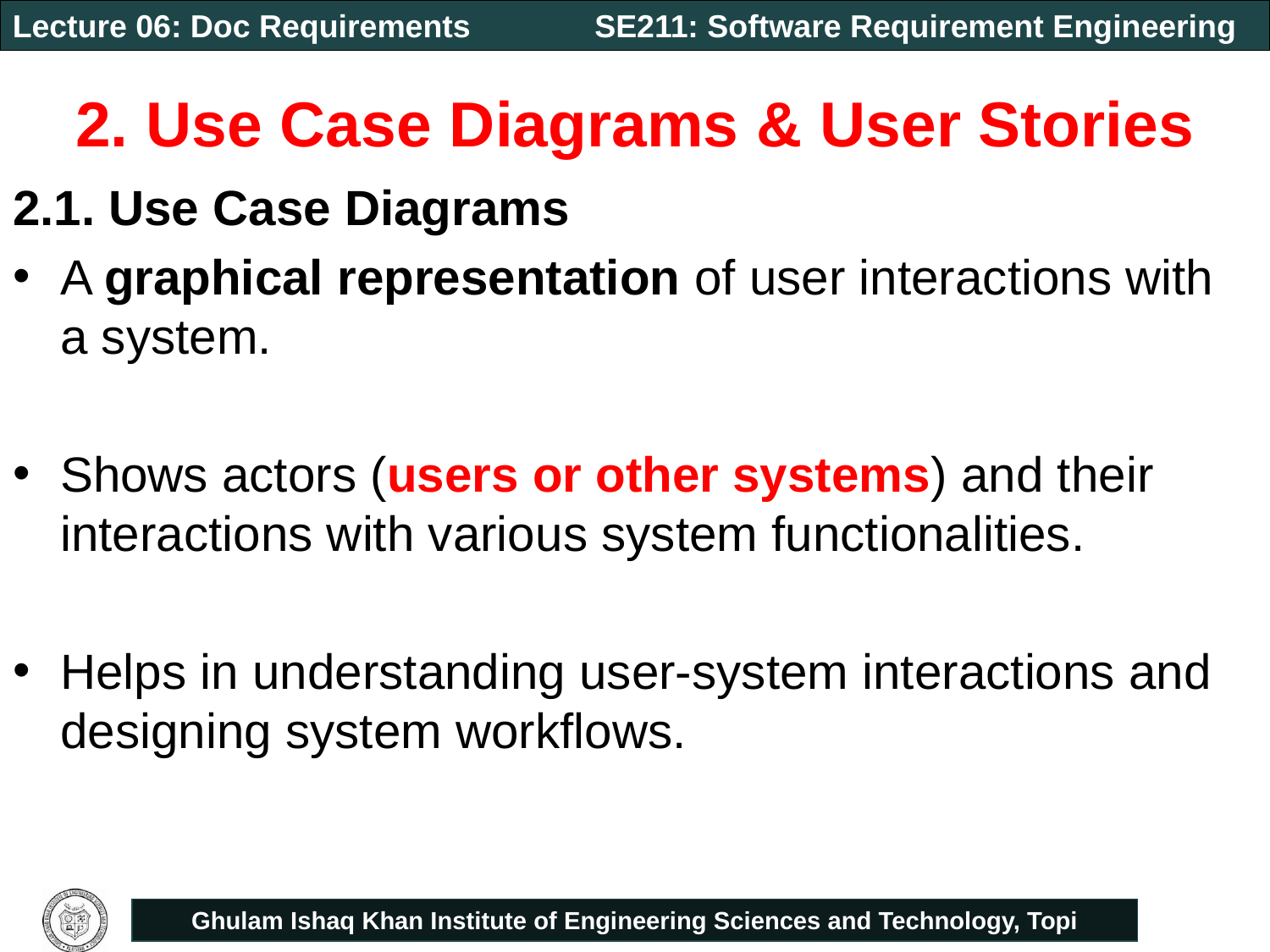

# 2. Use Case Diagrams & User Stories
2.1. Use Case Diagrams
A graphical representation of user interactions with a system.

Shows actors (users or other systems) and their interactions with various system functionalities.

Helps in understanding user-system interactions and designing system workflows.